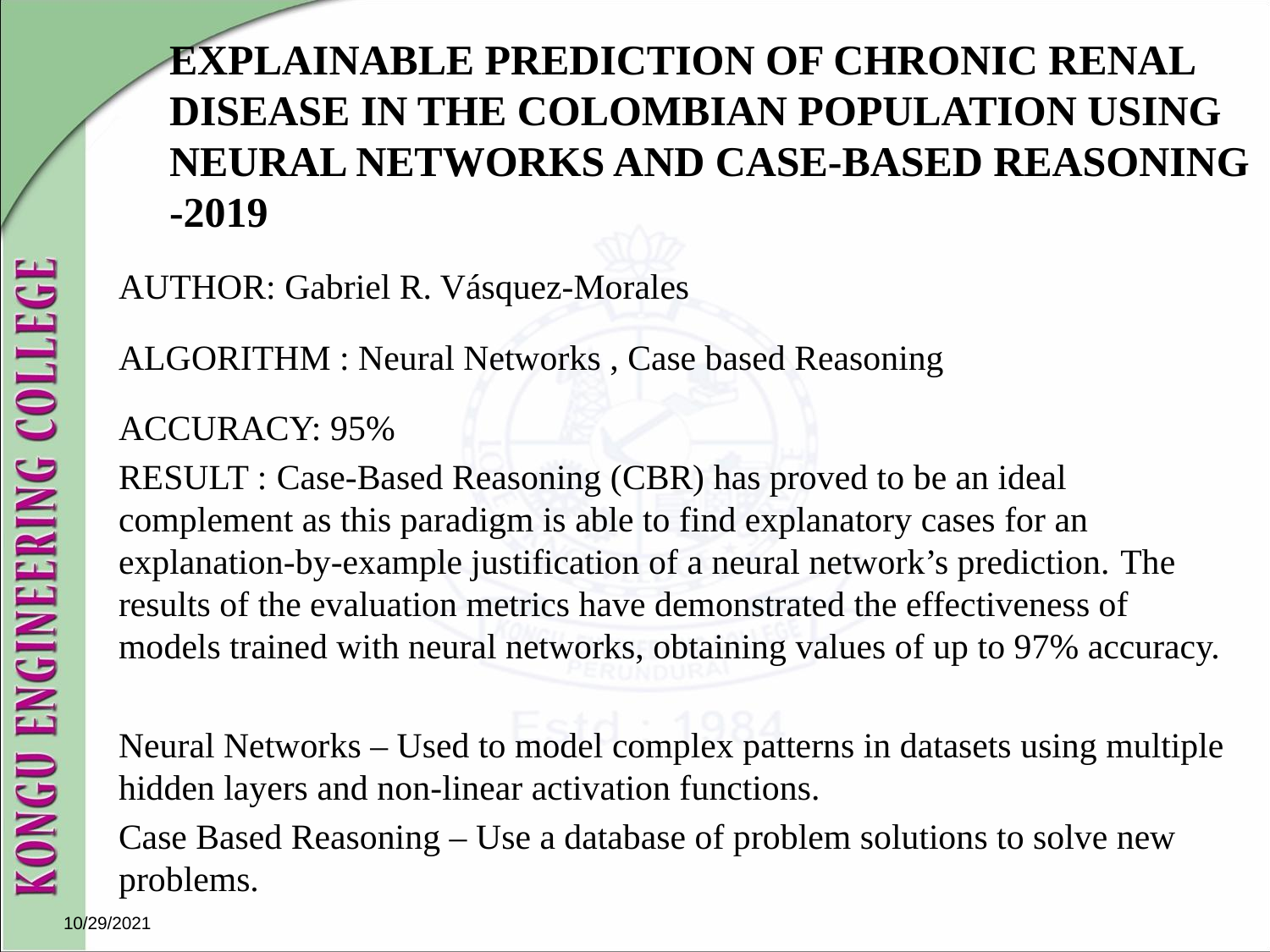

# EXPLAINABLE PREDICTION OF CHRONIC RENAL DISEASE IN THE COLOMBIAN POPULATION USING NEURAL NETWORKS AND CASE-BASED REASONING -2019
AUTHOR: Gabriel R. Vásquez-Morales
ALGORITHM : Neural Networks , Case based Reasoning
ACCURACY: 95%
RESULT : Case-Based Reasoning (CBR) has proved to be an ideal complement as this paradigm is able to find explanatory cases for an explanation-by-example justification of a neural network’s prediction. The results of the evaluation metrics have demonstrated the effectiveness of models trained with neural networks, obtaining values of up to 97% accuracy.

Neural Networks – Used to model complex patterns in datasets using multiple hidden layers and non-linear activation functions.
Case Based Reasoning – Use a database of problem solutions to solve new problems.

10/29/2021